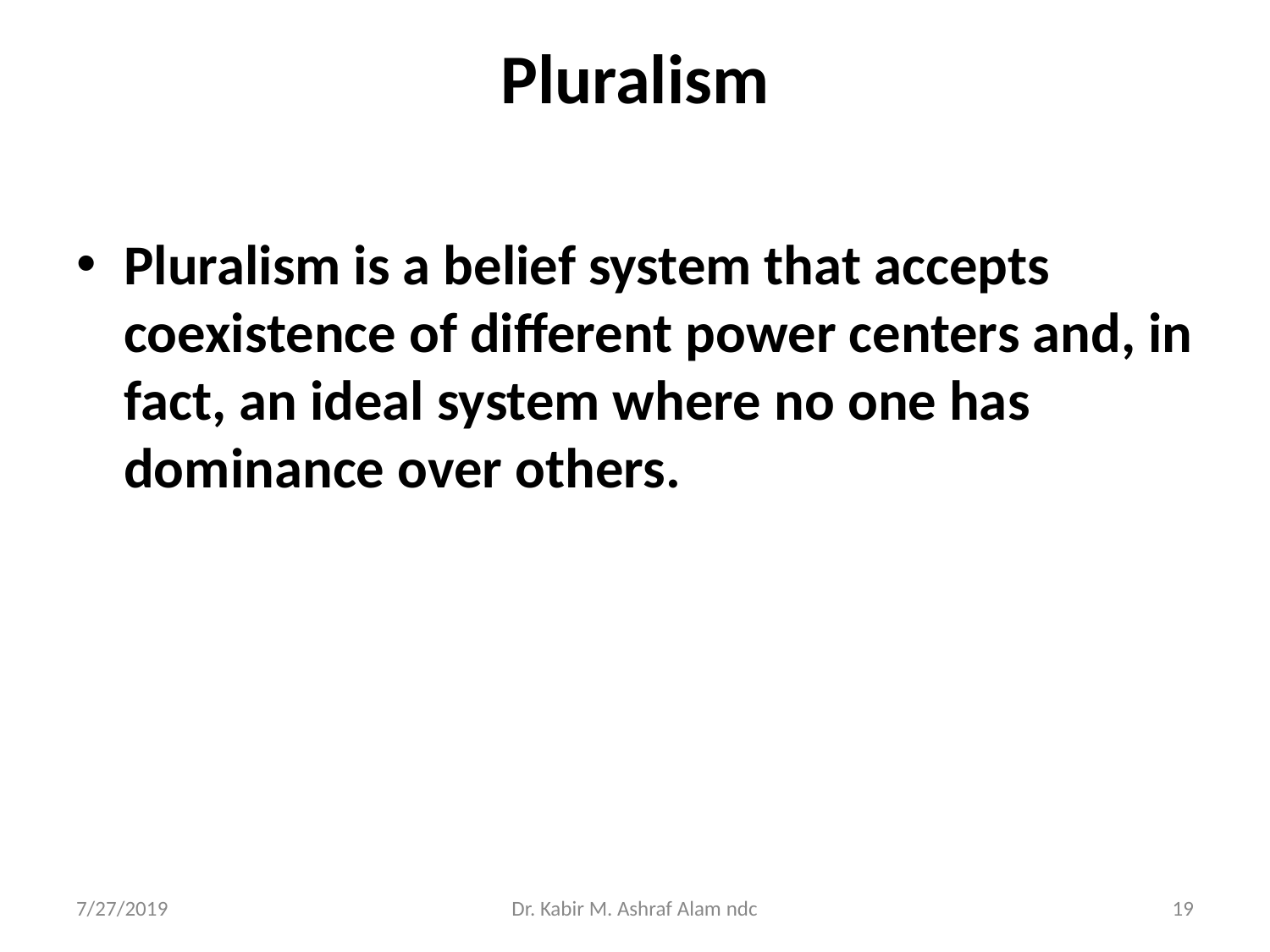

# Pluralism
Pluralism is a belief system that accepts coexistence of different power centers and, in fact, an ideal system where no one has dominance over others.
7/27/2019
Dr. Kabir M. Ashraf Alam ndc
19